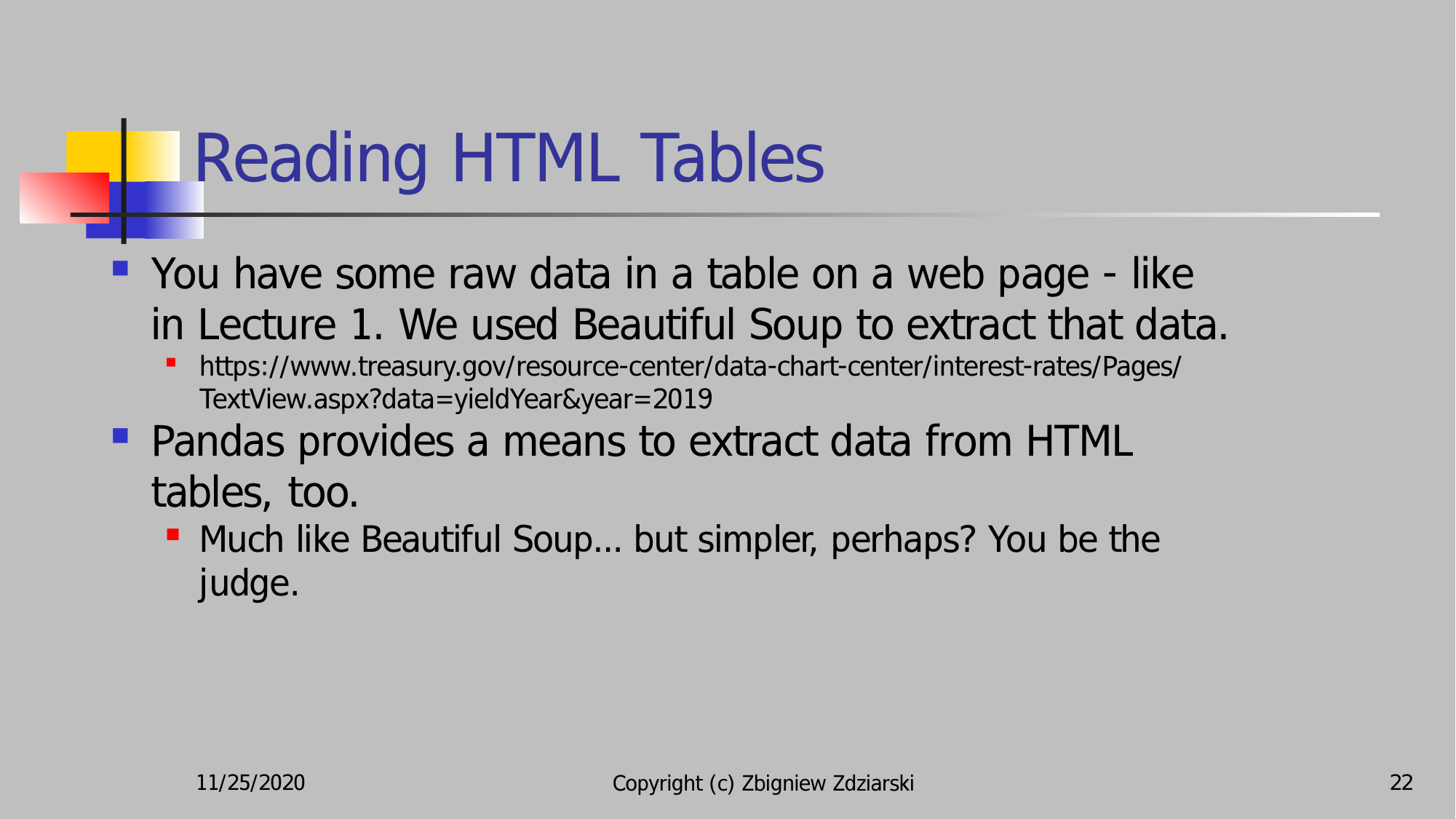

# Reading HTML Tables
You have some raw data in a table on a web page - like in Lecture 1. We used Beautiful Soup to extract that data.
https://www.treasury.gov/resource-center/data-chart-center/interest-rates/Pages/TextView.aspx?data=yieldYear&year=2019
Pandas provides a means to extract data from HTML tables, too.
Much like Beautiful Soup… but simpler, perhaps? You be the judge.
11/25/2020
22
Copyright (c) Zbigniew Zdziarski